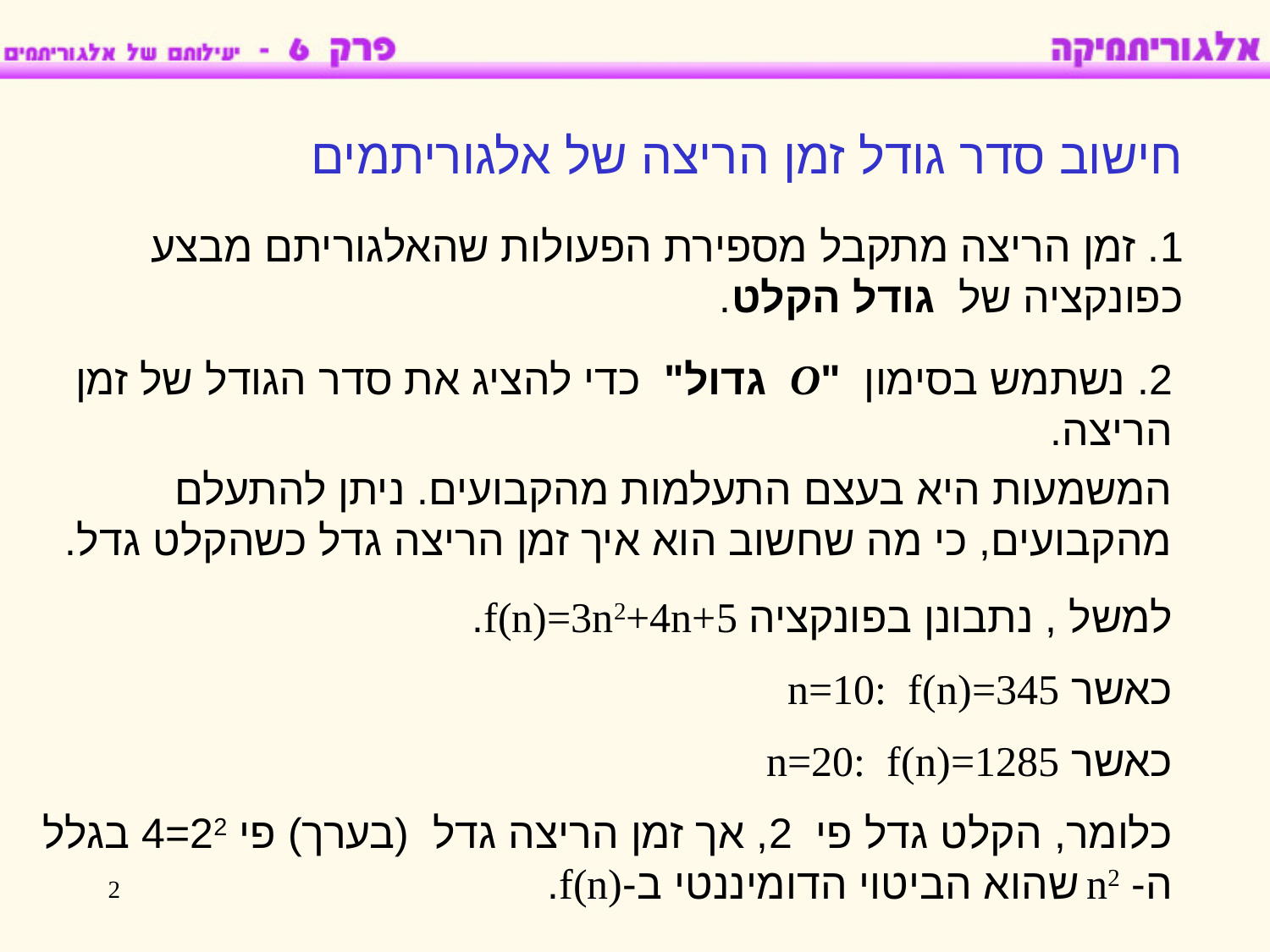

חישוב סדר גודל זמן הריצה של אלגוריתמים
1. זמן הריצה מתקבל מספירת הפעולות שהאלגוריתם מבצע כפונקציה של  גודל הקלט.
2. נשתמש בסימון  "O  גדול"  כדי להציג את סדר הגודל של זמן הריצה.
המשמעות היא בעצם התעלמות מהקבועים. ניתן להתעלם מהקבועים, כי מה שחשוב הוא איך זמן הריצה גדל כשהקלט גדל.

למשל , נתבונן בפונקציה f(n)=3n2+4n+5.
כאשר n=10:  f(n)=345
כאשר n=20:  f(n)=1285
כלומר, הקלט גדל פי  2, אך זמן הריצה גדל  (בערך) פי 22=4 בגלל ה- n2 שהוא הביטוי הדומיננטי ב-f(n).

2